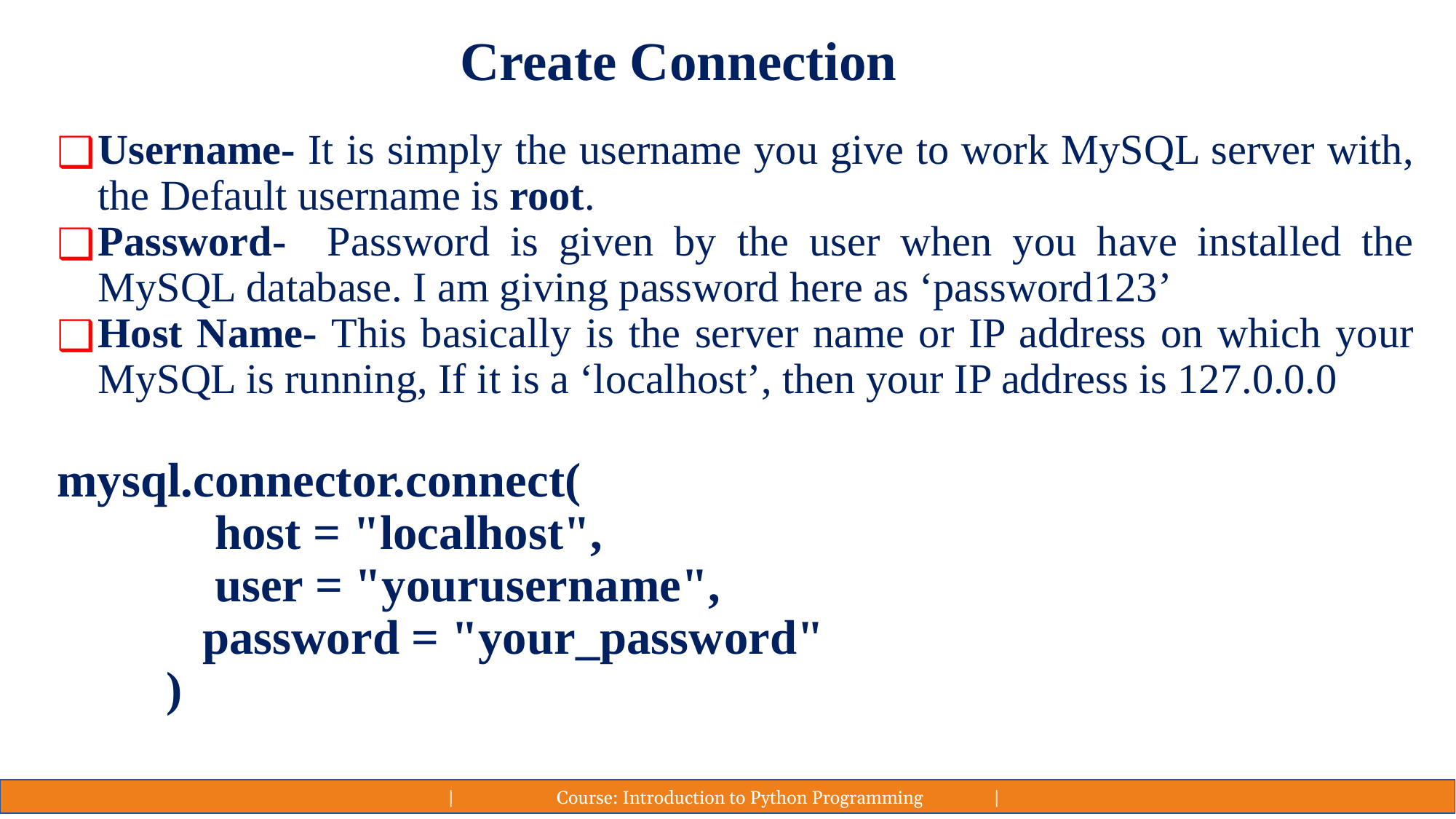

# Create Connection
Username- It is simply the username you give to work MySQL server with, the Default username is root.
Password-  Password is given by the user when you have installed the MySQL database. I am giving password here as ‘password123’
Host Name- This basically is the server name or IP address on which your MySQL is running, If it is a ‘localhost’, then your IP address is 127.0.0.0

mysql.connector.connect(
	    host = "localhost",
	    user = "yourusername",
 	   password = "your_password"
	)